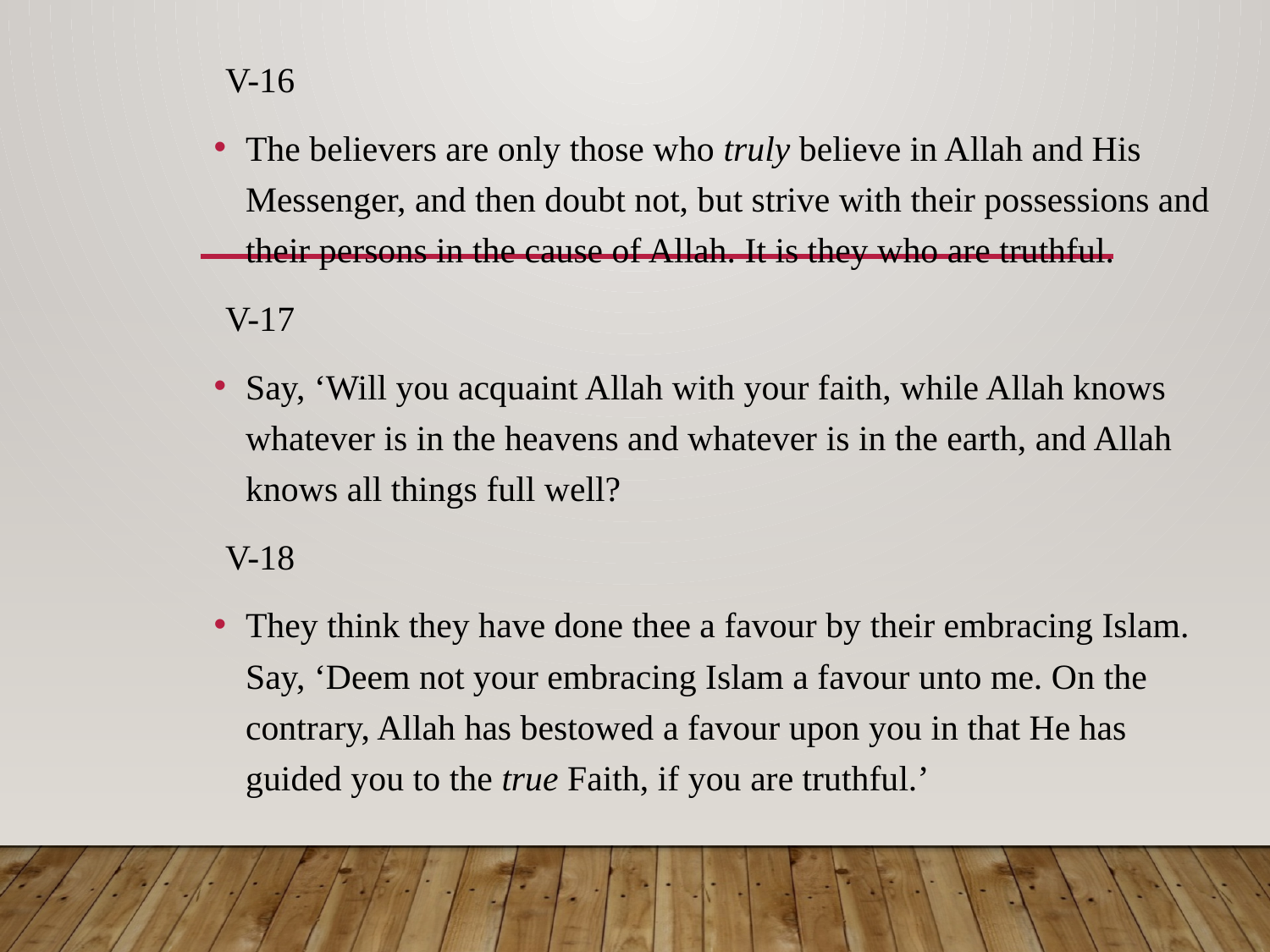

V-16
The believers are only those who truly believe in Allah and His Messenger, and then doubt not, but strive with their possessions and their persons in the cause of Allah. It is they who are truthful.
V-17
Say, ‘Will you acquaint Allah with your faith, while Allah knows whatever is in the heavens and whatever is in the earth, and Allah knows all things full well?
V-18
They think they have done thee a favour by their embracing Islam. Say, ‘Deem not your embracing Islam a favour unto me. On the contrary, Allah has bestowed a favour upon you in that He has guided you to the true Faith, if you are truthful.’